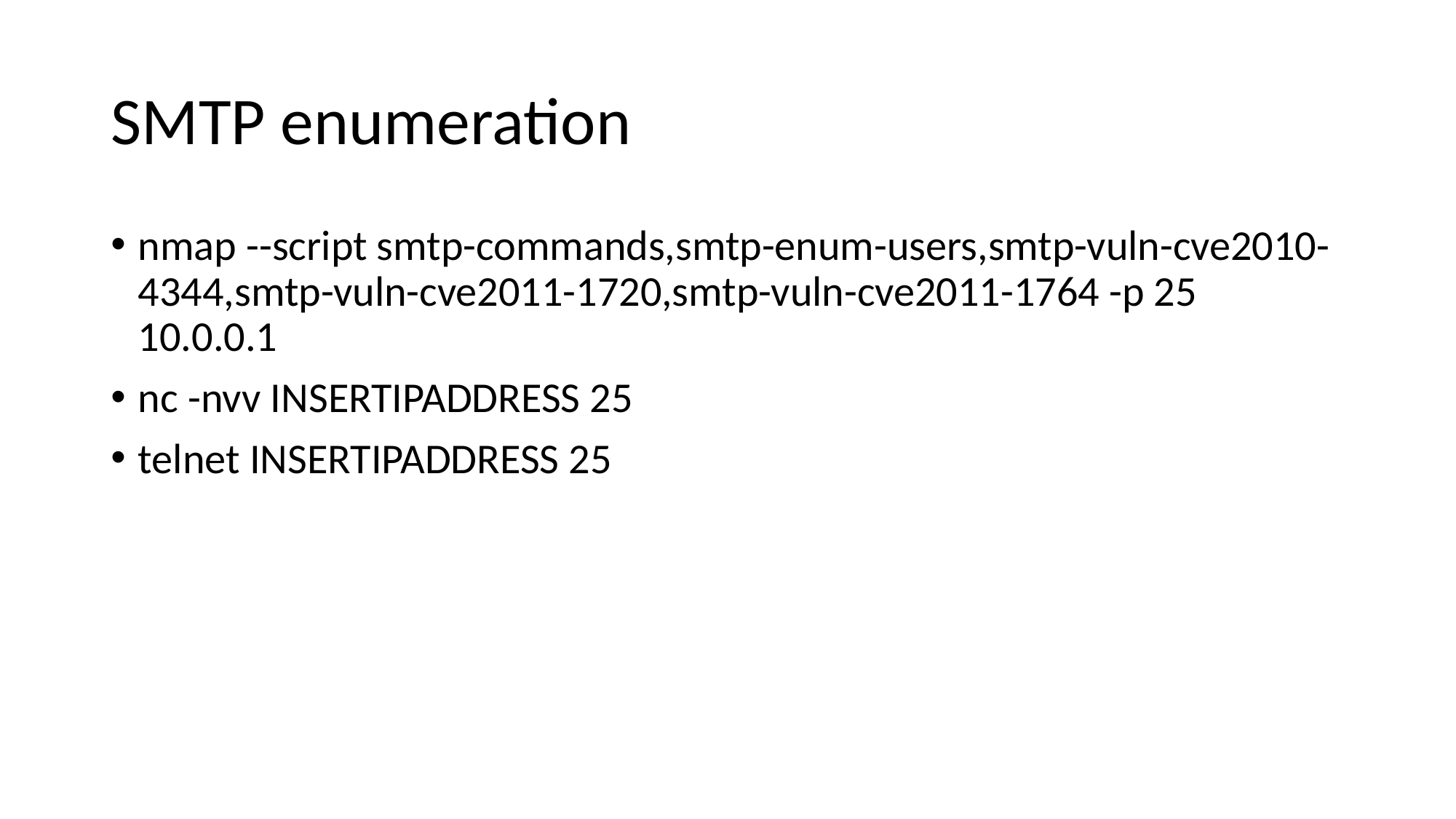

# SMTP enumeration
nmap --script smtp-commands,smtp-enum-users,smtp-vuln-cve2010-4344,smtp-vuln-cve2011-1720,smtp-vuln-cve2011-1764 -p 25 10.0.0.1
nc -nvv INSERTIPADDRESS 25
telnet INSERTIPADDRESS 25